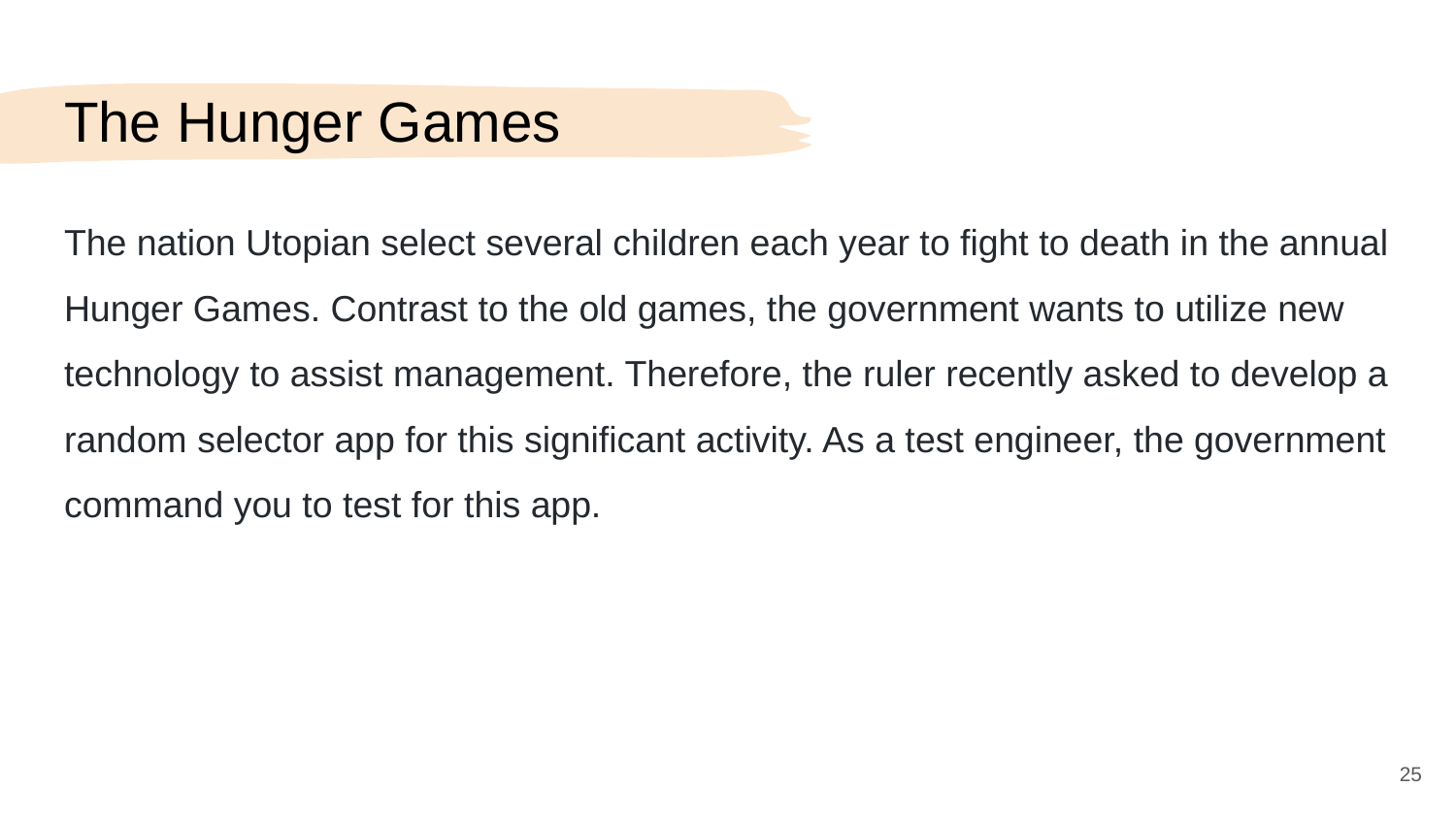

# The Hunger Games

The nation Utopian select several children each year to fight to death in the annual Hunger Games. Contrast to the old games, the government wants to utilize new technology to assist management. Therefore, the ruler recently asked to develop a random selector app for this significant activity. As a test engineer, the government command you to test for this app.
25